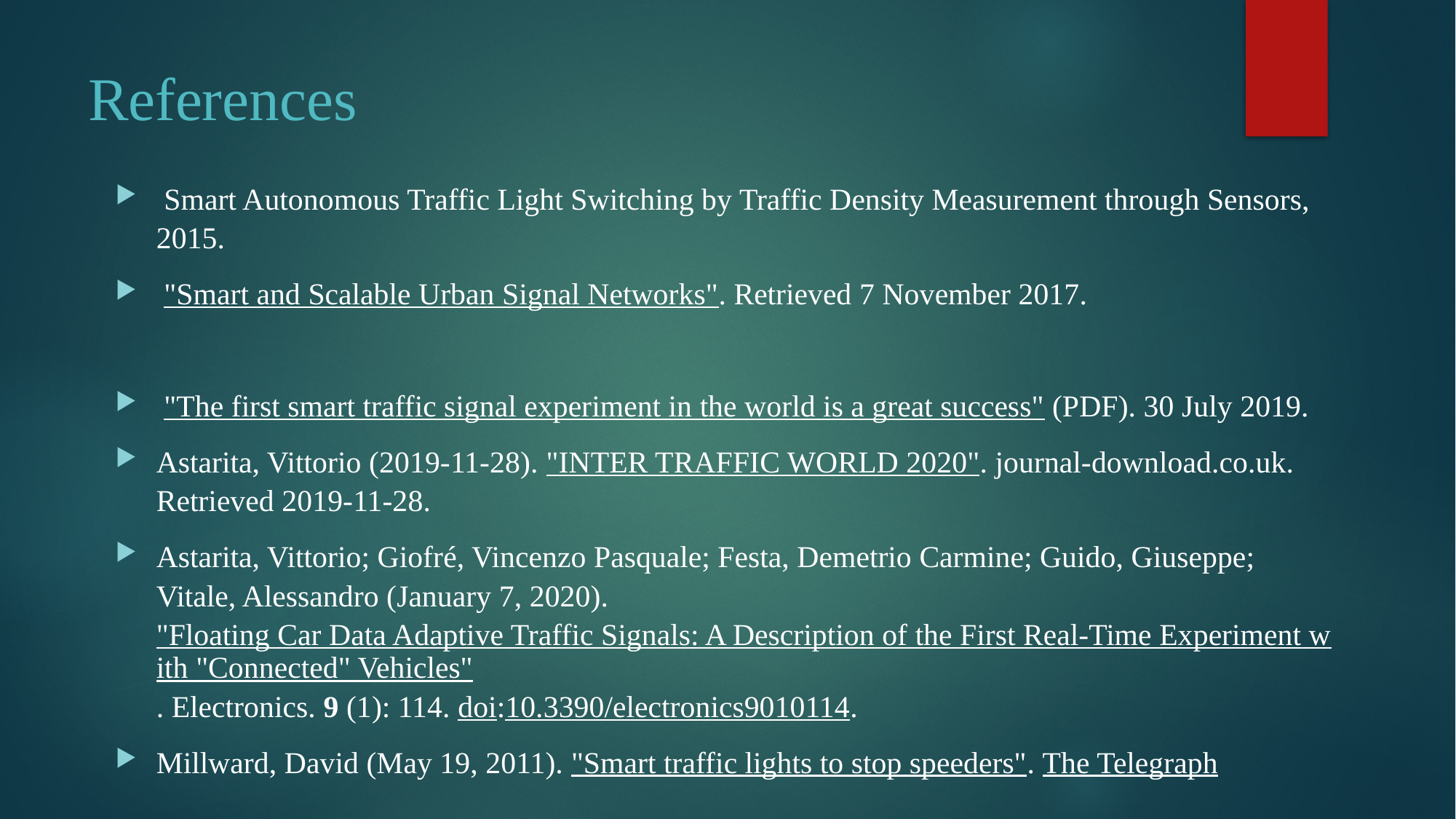

# References
 Smart Autonomous Traffic Light Switching by Traffic Density Measurement through Sensors, 2015.
 "Smart and Scalable Urban Signal Networks". Retrieved 7 November 2017.

 "The first smart traffic signal experiment in the world is a great success" (PDF). 30 July 2019.
Astarita, Vittorio (2019-11-28). "INTER TRAFFIC WORLD 2020". journal-download.co.uk. Retrieved 2019-11-28.
Astarita, Vittorio; Giofré, Vincenzo Pasquale; Festa, Demetrio Carmine; Guido, Giuseppe; Vitale, Alessandro (January 7, 2020). "Floating Car Data Adaptive Traffic Signals: A Description of the First Real-Time Experiment with "Connected" Vehicles". Electronics. 9 (1): 114. doi:10.3390/electronics9010114.
Millward, David (May 19, 2011). "Smart traffic lights to stop speeders". The Telegraph